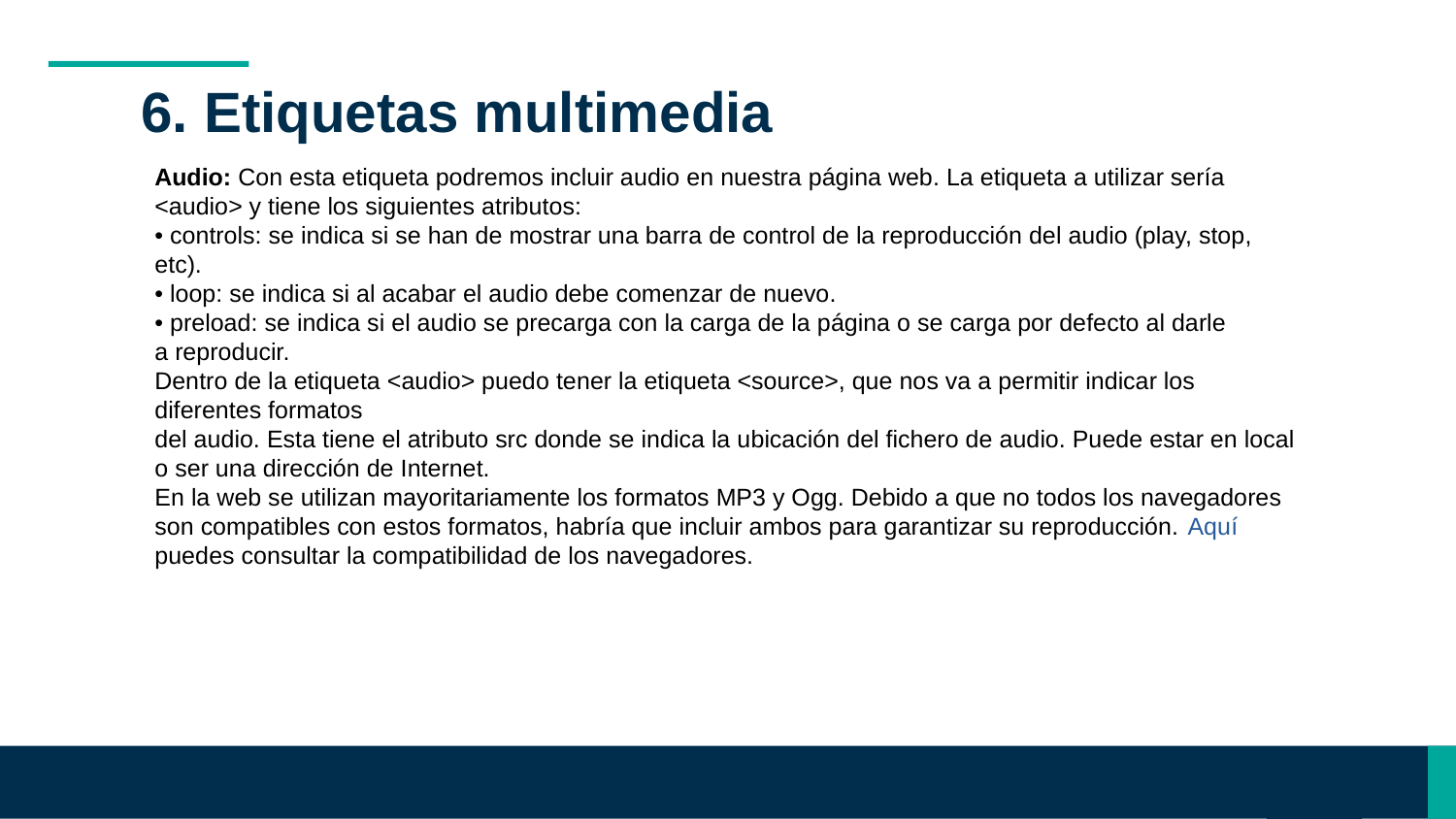

# 6. Etiquetas multimedia
Audio: Con esta etiqueta podremos incluir audio en nuestra página web. La etiqueta a utilizar sería <audio> y tiene los siguientes atributos:
• controls: se indica si se han de mostrar una barra de control de la reproducción del audio (play, stop, etc).
• loop: se indica si al acabar el audio debe comenzar de nuevo.
• preload: se indica si el audio se precarga con la carga de la página o se carga por defecto al darle
a reproducir.
Dentro de la etiqueta <audio> puedo tener la etiqueta <source>, que nos va a permitir indicar los diferentes formatos
del audio. Esta tiene el atributo src donde se indica la ubicación del fichero de audio. Puede estar en local o ser una dirección de Internet.
En la web se utilizan mayoritariamente los formatos MP3 y Ogg. Debido a que no todos los navegadores son compatibles con estos formatos, habría que incluir ambos para garantizar su reproducción. Aquí puedes consultar la compatibilidad de los navegadores.